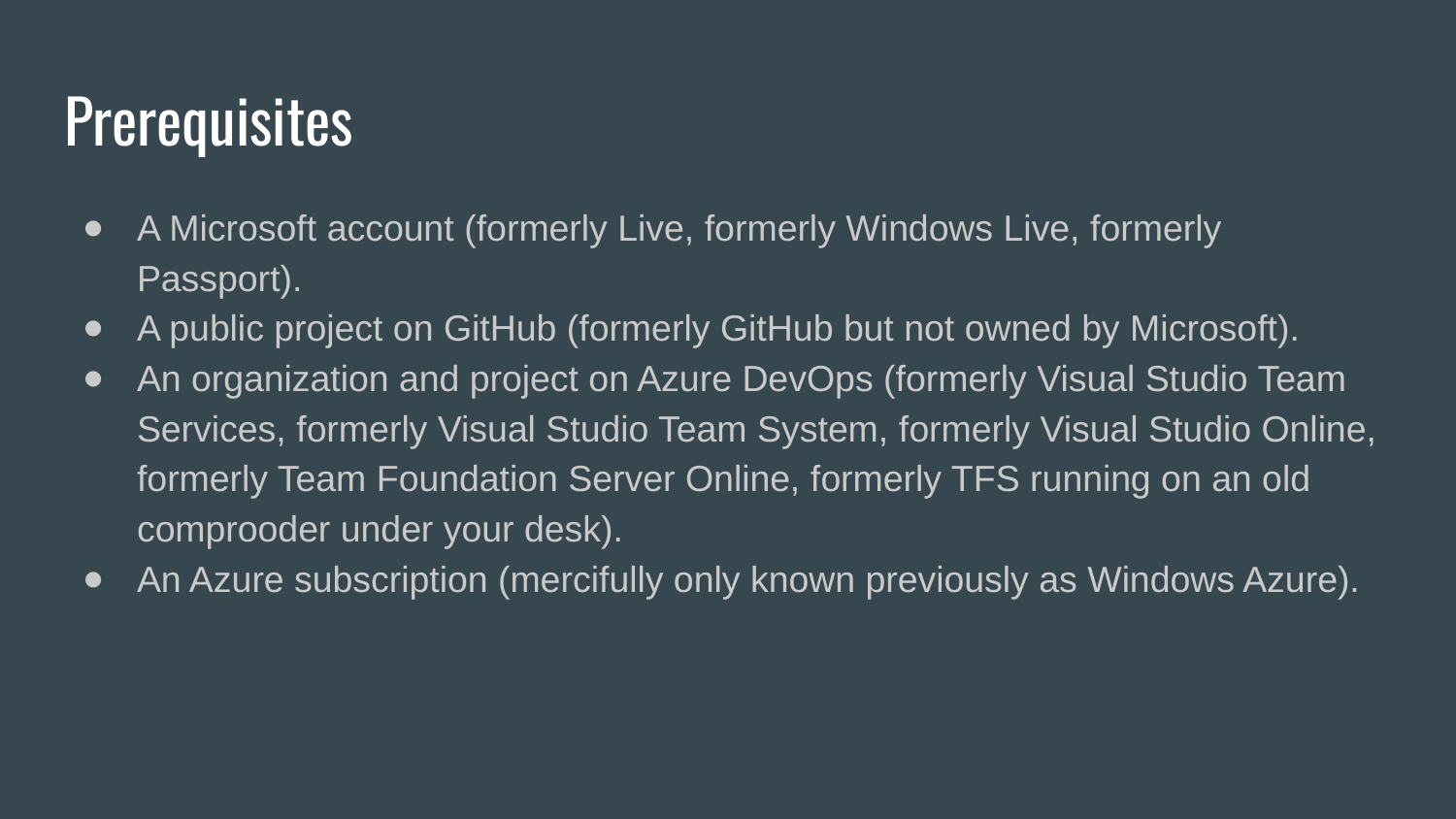

# Prerequisites
A Microsoft account (formerly Live, formerly Windows Live, formerly Passport).
A public project on GitHub (formerly GitHub but not owned by Microsoft).
An organization and project on Azure DevOps (formerly Visual Studio Team Services, formerly Visual Studio Team System, formerly Visual Studio Online, formerly Team Foundation Server Online, formerly TFS running on an old comprooder under your desk).
An Azure subscription (mercifully only known previously as Windows Azure).